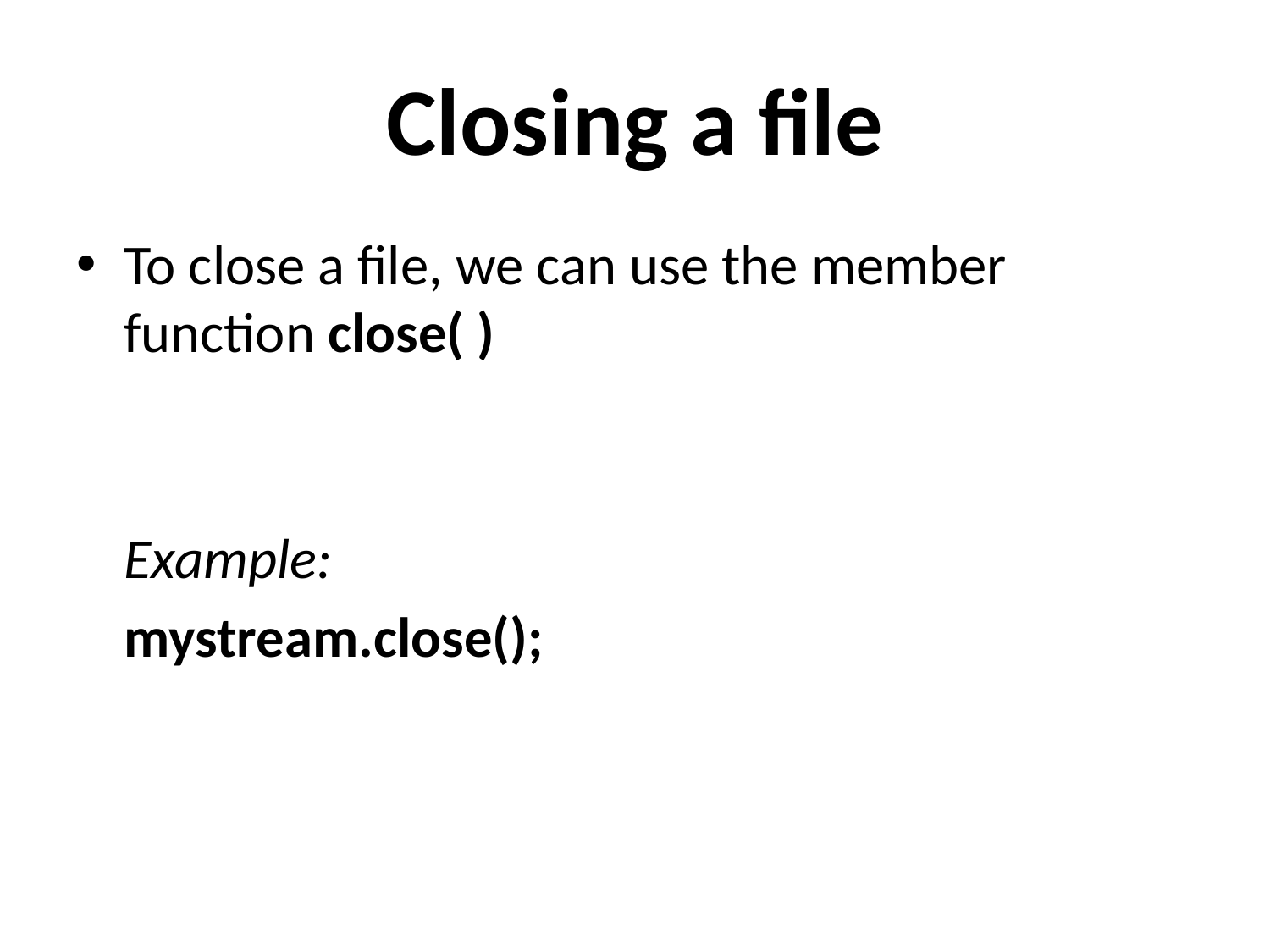

# Closing a file
To close a file, we can use the member function close( )

	Example:
	mystream.close();